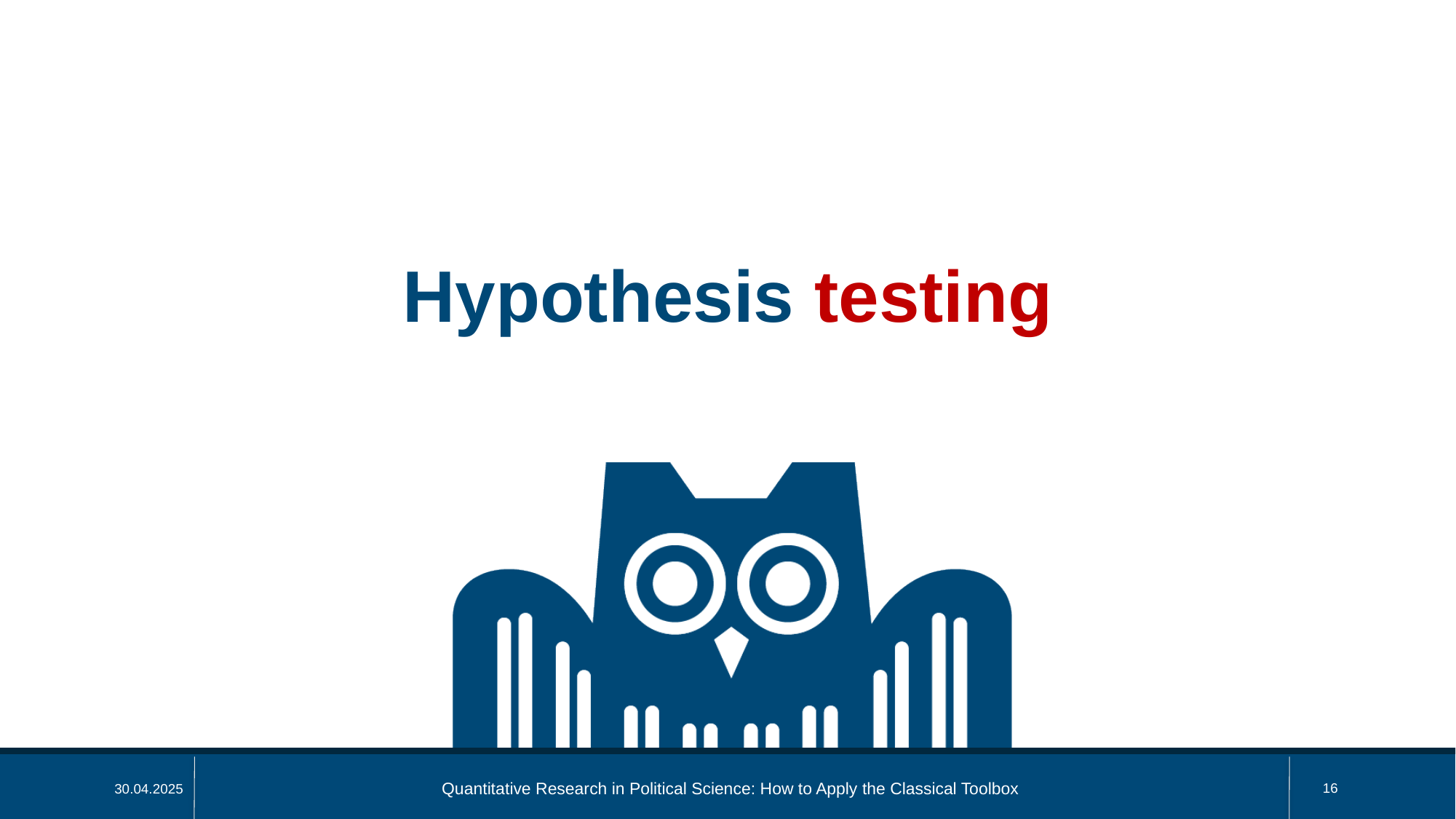

Hypothesis testing
Quantitative Research in Political Science: How to Apply the Classical Toolbox
16
30.04.2025